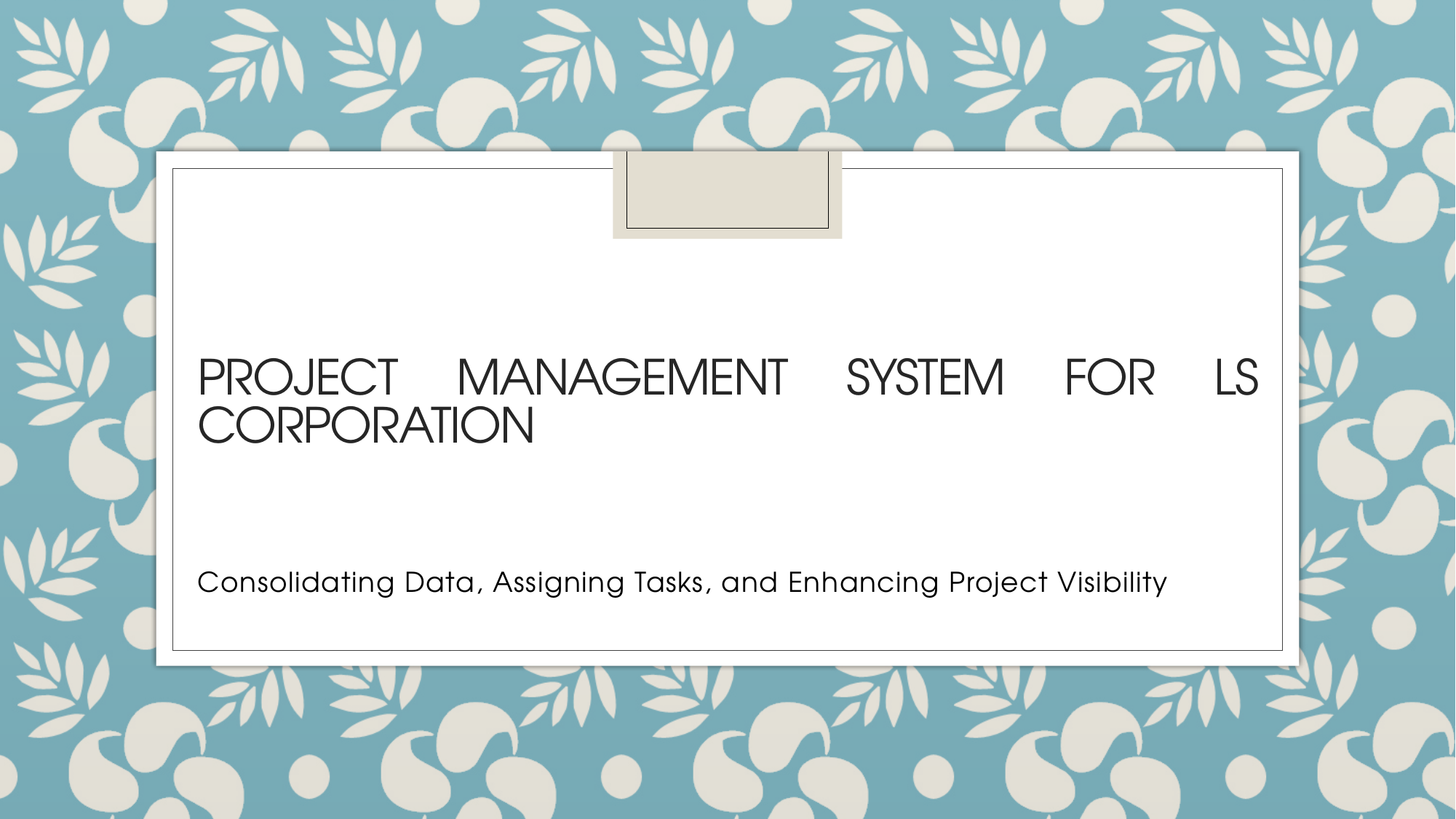

# Project Management System for LS Corporation
Consolidating Data, Assigning Tasks, and Enhancing Project Visibility